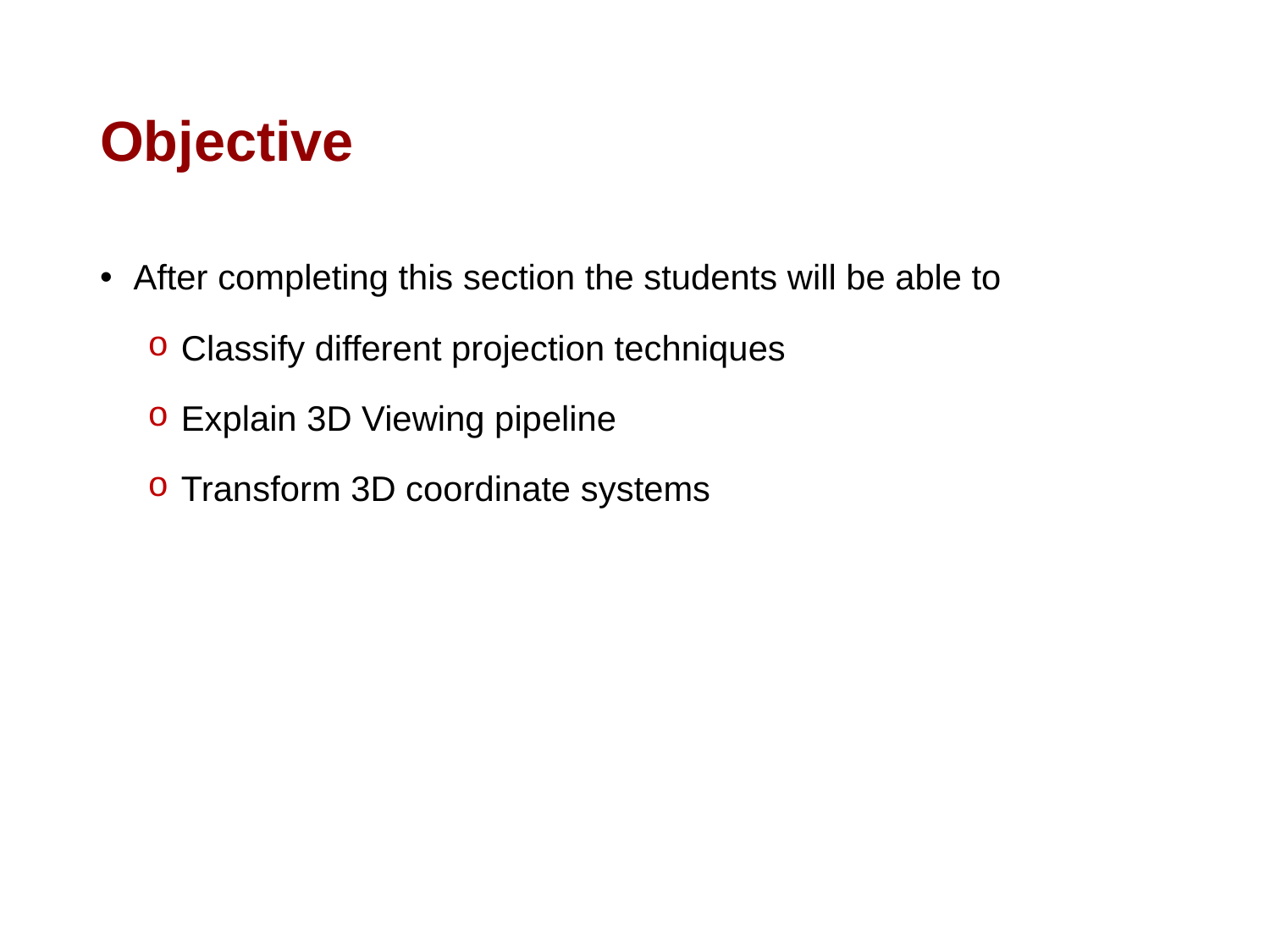

# Objective
 After completing this section the students will be able to
 Classify different projection techniques
 Explain 3D Viewing pipeline
 Transform 3D coordinate systems